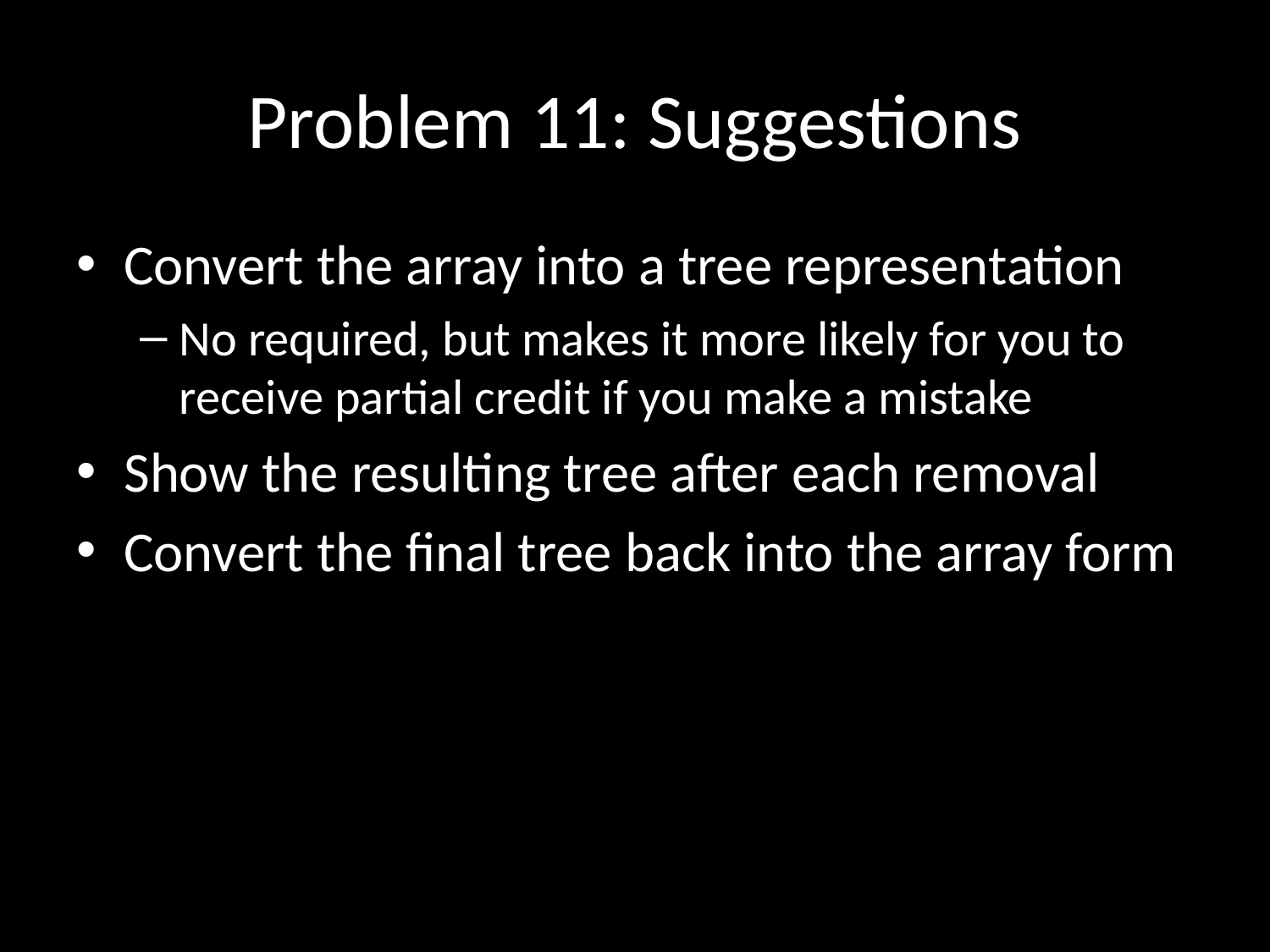

# Problem 11: Suggestions
Convert the array into a tree representation
No required, but makes it more likely for you to receive partial credit if you make a mistake
Show the resulting tree after each removal
Convert the final tree back into the array form